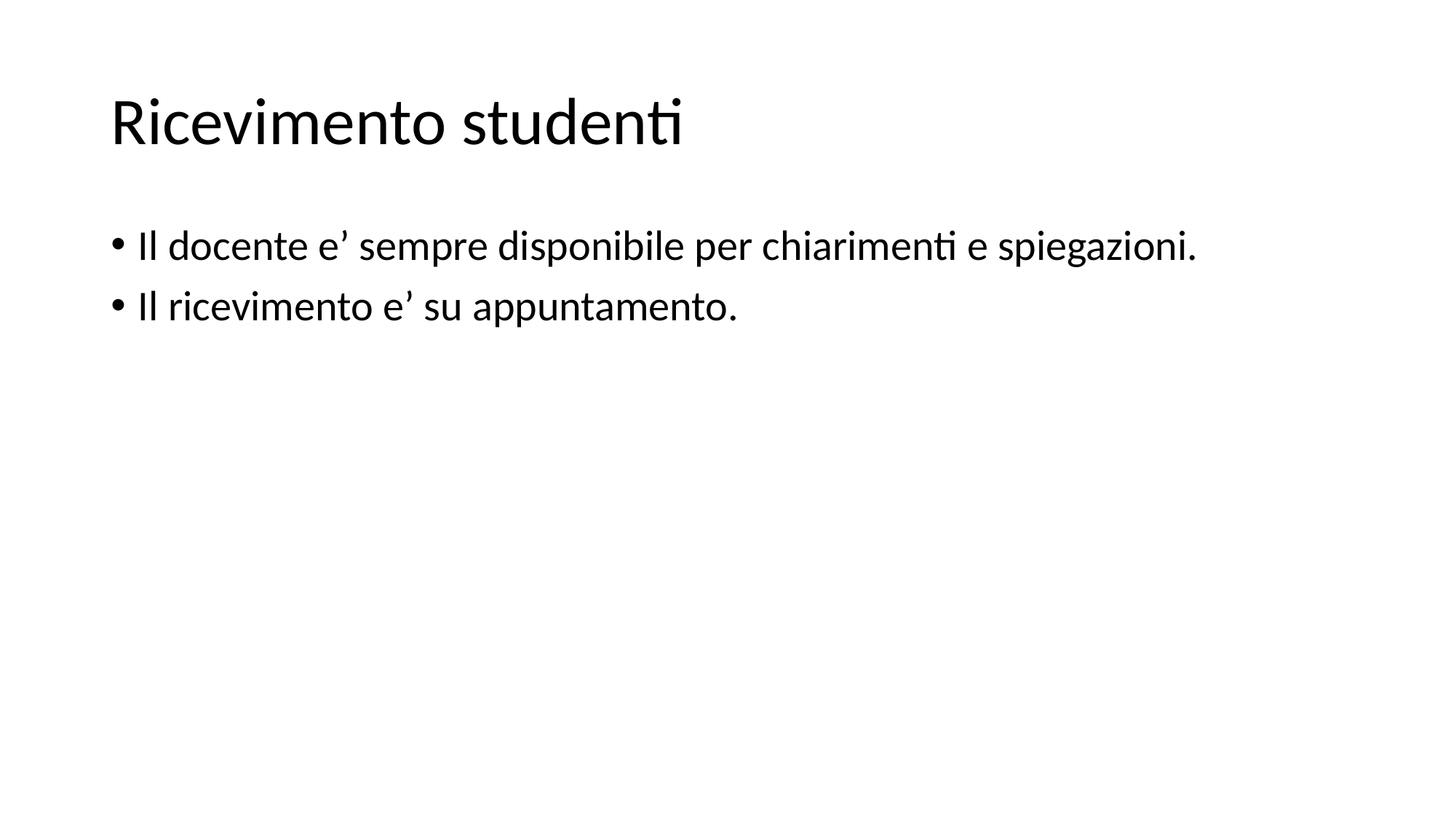

# Ricevimento studenti
Il docente e’ sempre disponibile per chiarimenti e spiegazioni.
Il ricevimento e’ su appuntamento.